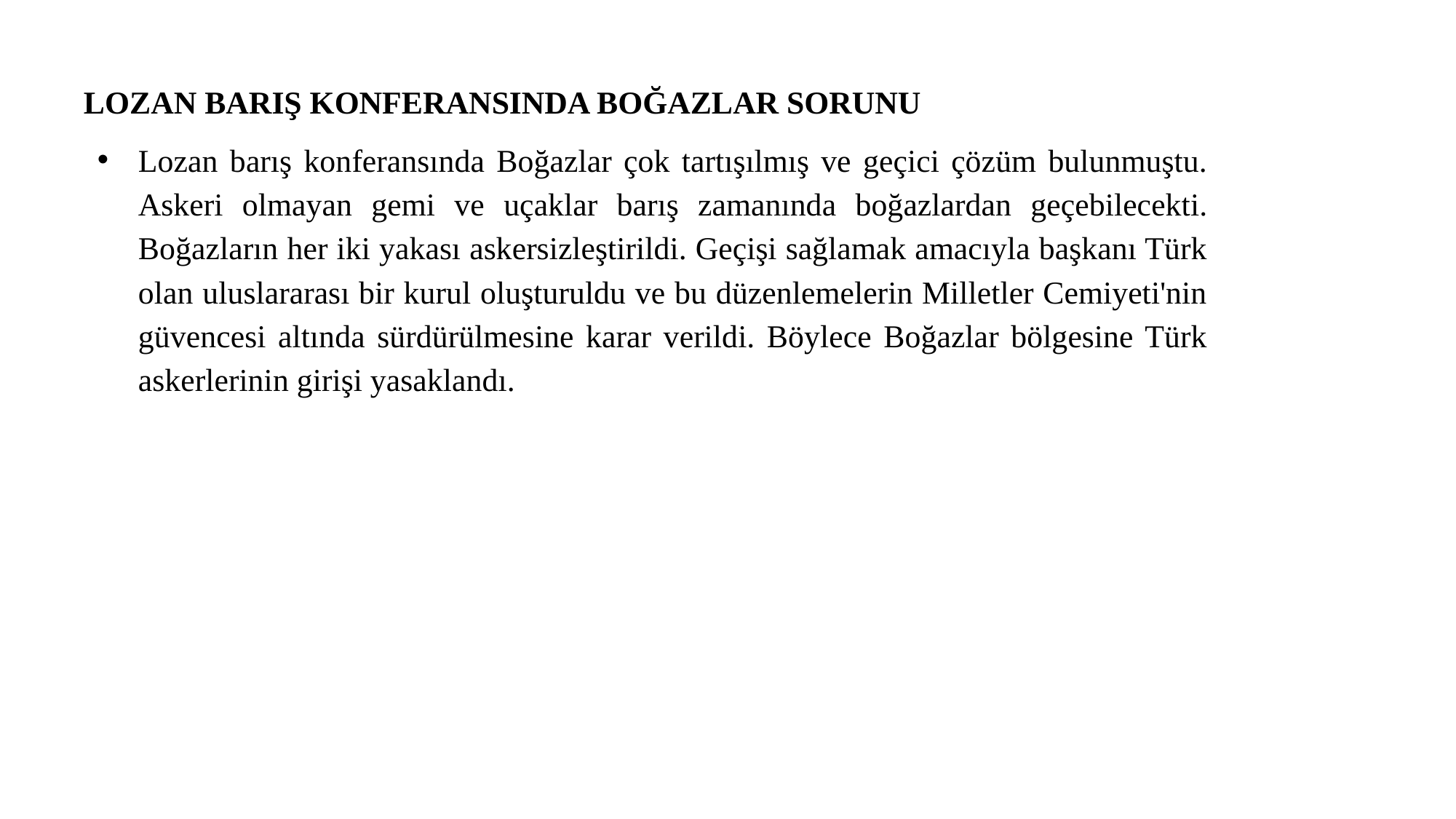

# LOZAN BARIŞ KONFERANSINDA BOĞAZLAR SORUNU
Lozan barış konferansında Boğazlar çok tartışılmış ve geçici çözüm bulunmuştu. Askeri olmayan gemi ve uçaklar barış zamanında boğazlardan geçebilecekti. Boğazların her iki yakası askersizleştirildi. Geçişi sağlamak amacıyla başkanı Türk olan uluslararası bir kurul oluşturuldu ve bu düzenlemelerin Milletler Cemiyeti'nin güvencesi altında sürdürülmesine karar verildi. Böylece Boğazlar bölgesine Türk askerlerinin girişi yasaklandı.